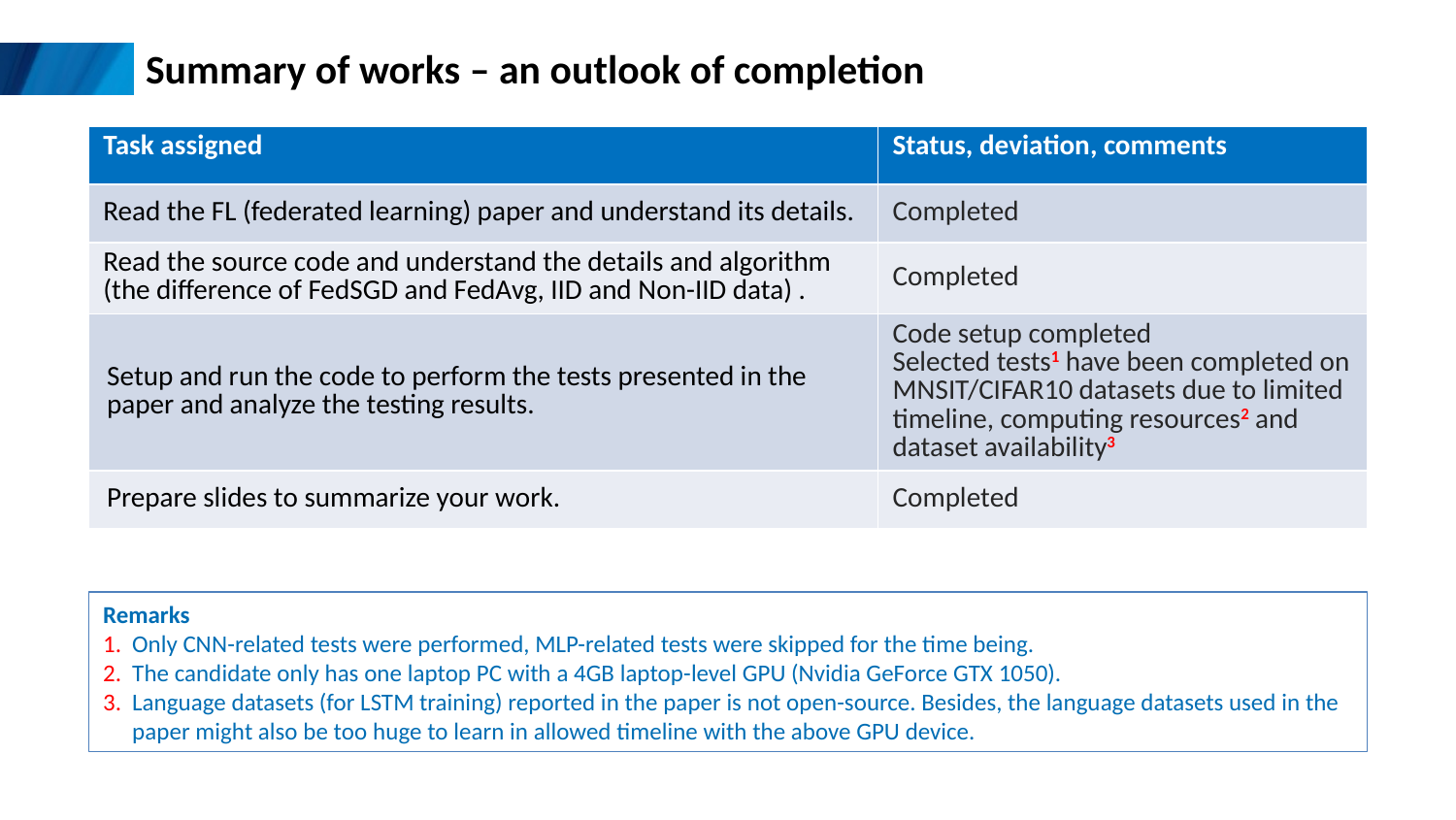

# Summary of works – an outlook of completion
| Task assigned | Status, deviation, comments |
| --- | --- |
| Read the FL (federated learning) paper and understand its details. | Completed |
| Read the source code and understand the details and algorithm (the difference of FedSGD and FedAvg, IID and Non-IID data) . | Completed |
| Setup and run the code to perform the tests presented in the paper and analyze the testing results. | Code setup completed Selected tests1 have been completed on MNSIT/CIFAR10 datasets due to limited timeline, computing resources2 and dataset availability3 |
| Prepare slides to summarize your work. | Completed |
Remarks
Only CNN-related tests were performed, MLP-related tests were skipped for the time being.
The candidate only has one laptop PC with a 4GB laptop-level GPU (Nvidia GeForce GTX 1050).
Language datasets (for LSTM training) reported in the paper is not open-source. Besides, the language datasets used in the paper might also be too huge to learn in allowed timeline with the above GPU device.